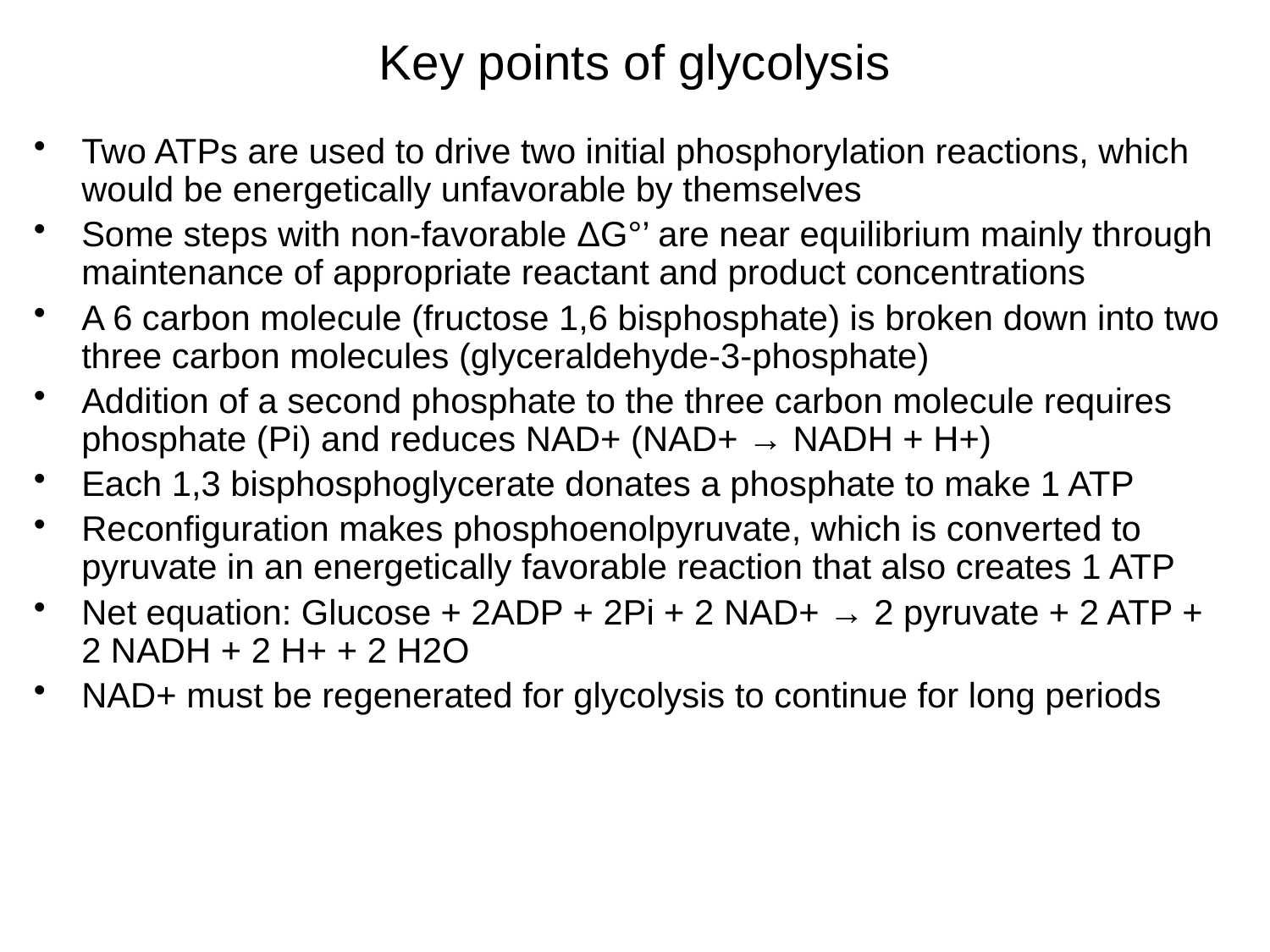

Key points of glycolysis
Two ATPs are used to drive two initial phosphorylation reactions, which would be energetically unfavorable by themselves
Some steps with non-favorable ΔG°’ are near equilibrium mainly through maintenance of appropriate reactant and product concentrations
A 6 carbon molecule (fructose 1,6 bisphosphate) is broken down into two three carbon molecules (glyceraldehyde-3-phosphate)
Addition of a second phosphate to the three carbon molecule requires phosphate (Pi) and reduces NAD+ (NAD+ → NADH + H+)
Each 1,3 bisphosphoglycerate donates a phosphate to make 1 ATP
Reconfiguration makes phosphoenolpyruvate, which is converted to pyruvate in an energetically favorable reaction that also creates 1 ATP
Net equation: Glucose + 2ADP + 2Pi + 2 NAD+ → 2 pyruvate + 2 ATP + 2 NADH + 2 H+ + 2 H2O
NAD+ must be regenerated for glycolysis to continue for long periods